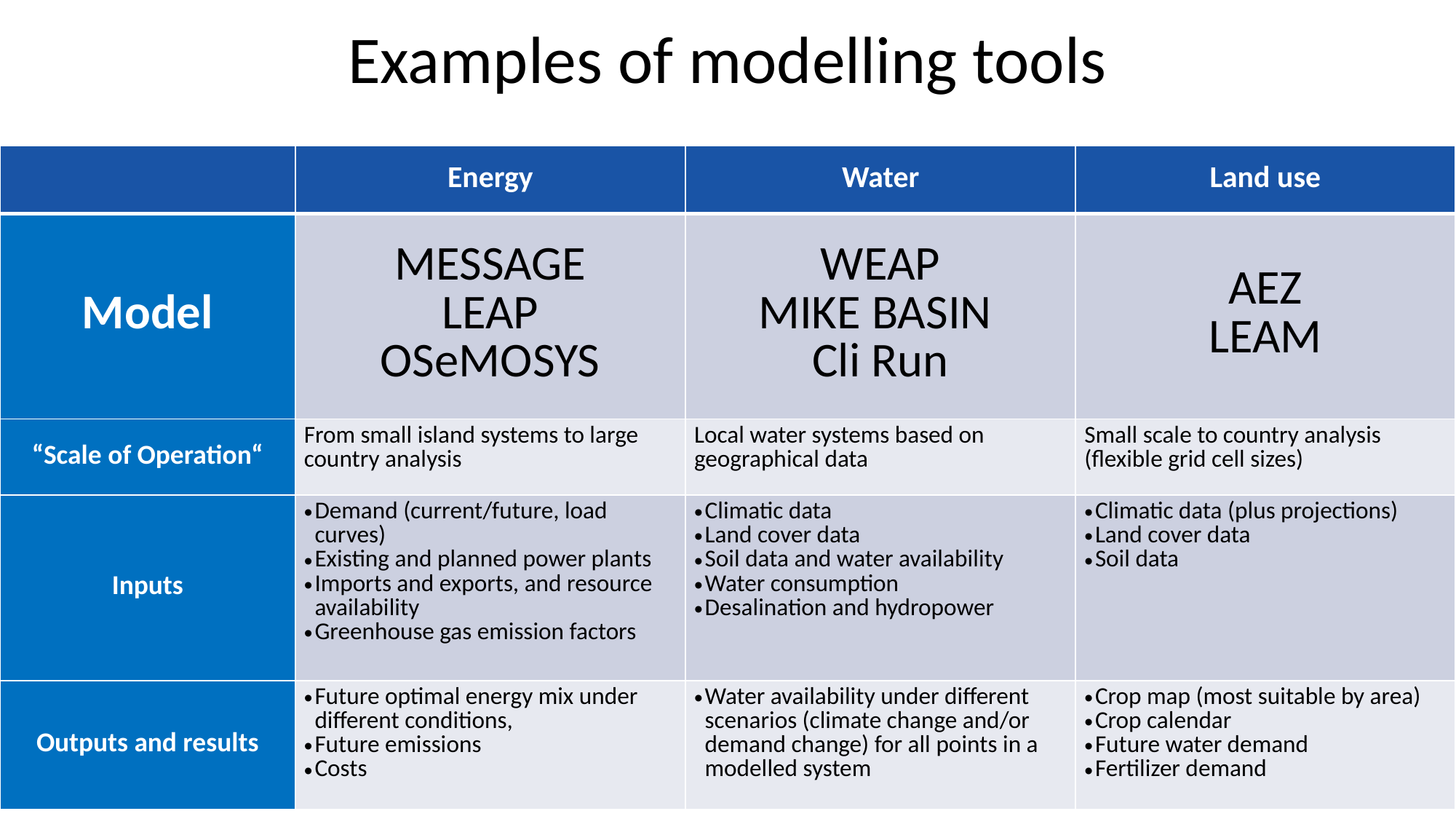

Examples of modelling tools
|  | Energy | Water | Land use |
| --- | --- | --- | --- |
| Model | MESSAGE LEAP OSeMOSYS | WEAP MIKE BASIN Cli Run | AEZ LEAM |
| “Scale of Operation“ | From small island systems to large country analysis | Local water systems based on geographical data | Small scale to country analysis (flexible grid cell sizes) |
| Inputs | Demand (current/future, load curves) Existing and planned power plants Imports and exports, and resource availability Greenhouse gas emission factors | Climatic data Land cover data Soil data and water availability Water consumption Desalination and hydropower | Climatic data (plus projections) Land cover data Soil data |
| Outputs and results | Future optimal energy mix under different conditions, Future emissions Costs | Water availability under different scenarios (climate change and/or demand change) for all points in a modelled system | Crop map (most suitable by area) Crop calendar Future water demand Fertilizer demand |